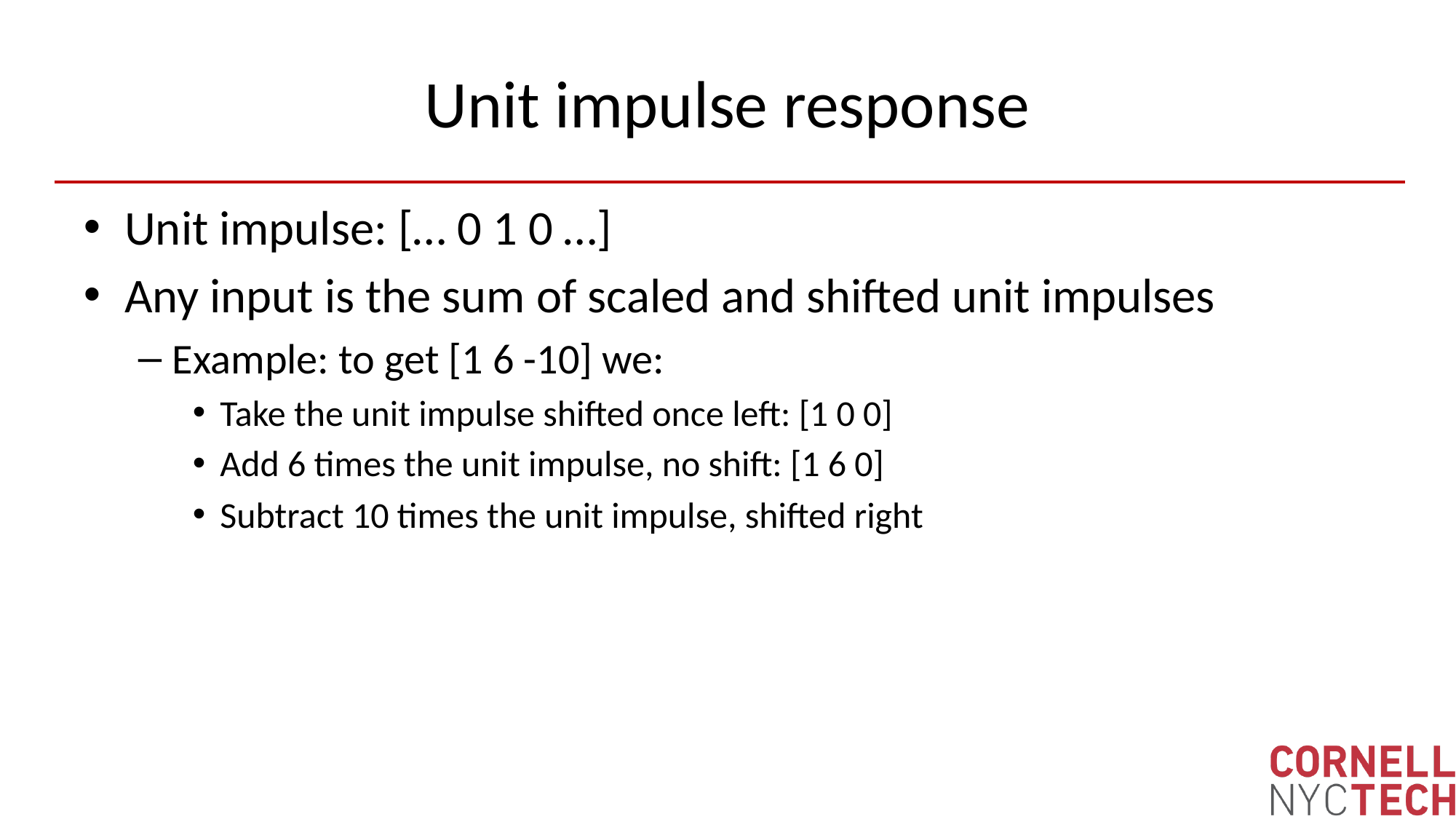

# Unit impulse response
Unit impulse: [… 0 1 0 …]
Any input is the sum of scaled and shifted unit impulses
Example: to get [1 6 -10] we:
Take the unit impulse shifted once left: [1 0 0]
Add 6 times the unit impulse, no shift: [1 6 0]
Subtract 10 times the unit impulse, shifted right